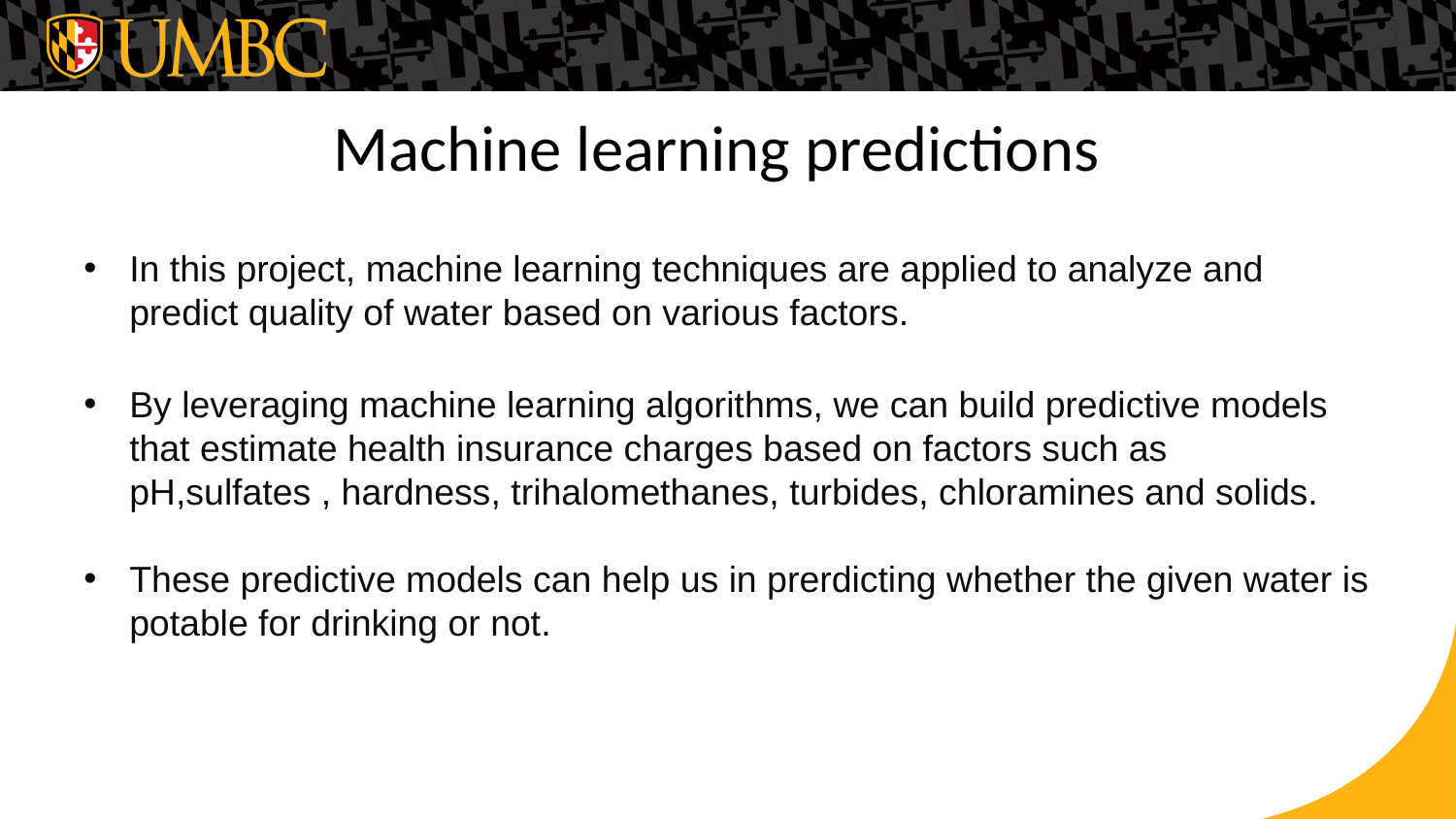

Machine learning predictions
In this project, machine learning techniques are applied to analyze and predict quality of water based on various factors.
By leveraging machine learning algorithms, we can build predictive models that estimate health insurance charges based on factors such as pH,sulfates , hardness, trihalomethanes, turbides, chloramines and solids.

These predictive models can help us in prerdicting whether the given water is potable for drinking or not.